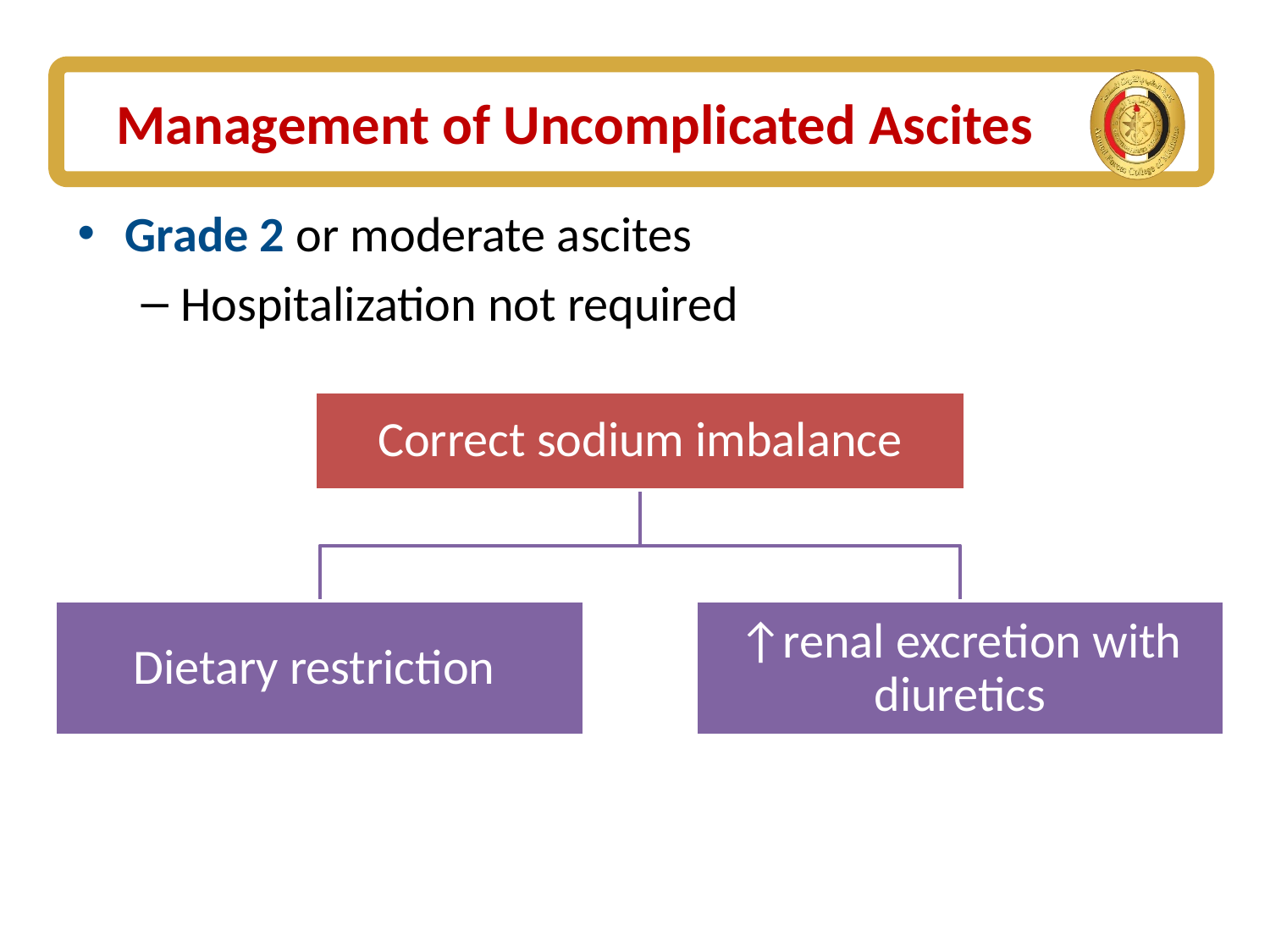

# Management of Uncomplicated Ascites
Grade 2 or moderate ascites
Hospitalization not required
Correct sodium imbalance
Dietary restriction
↑renal excretion with diuretics